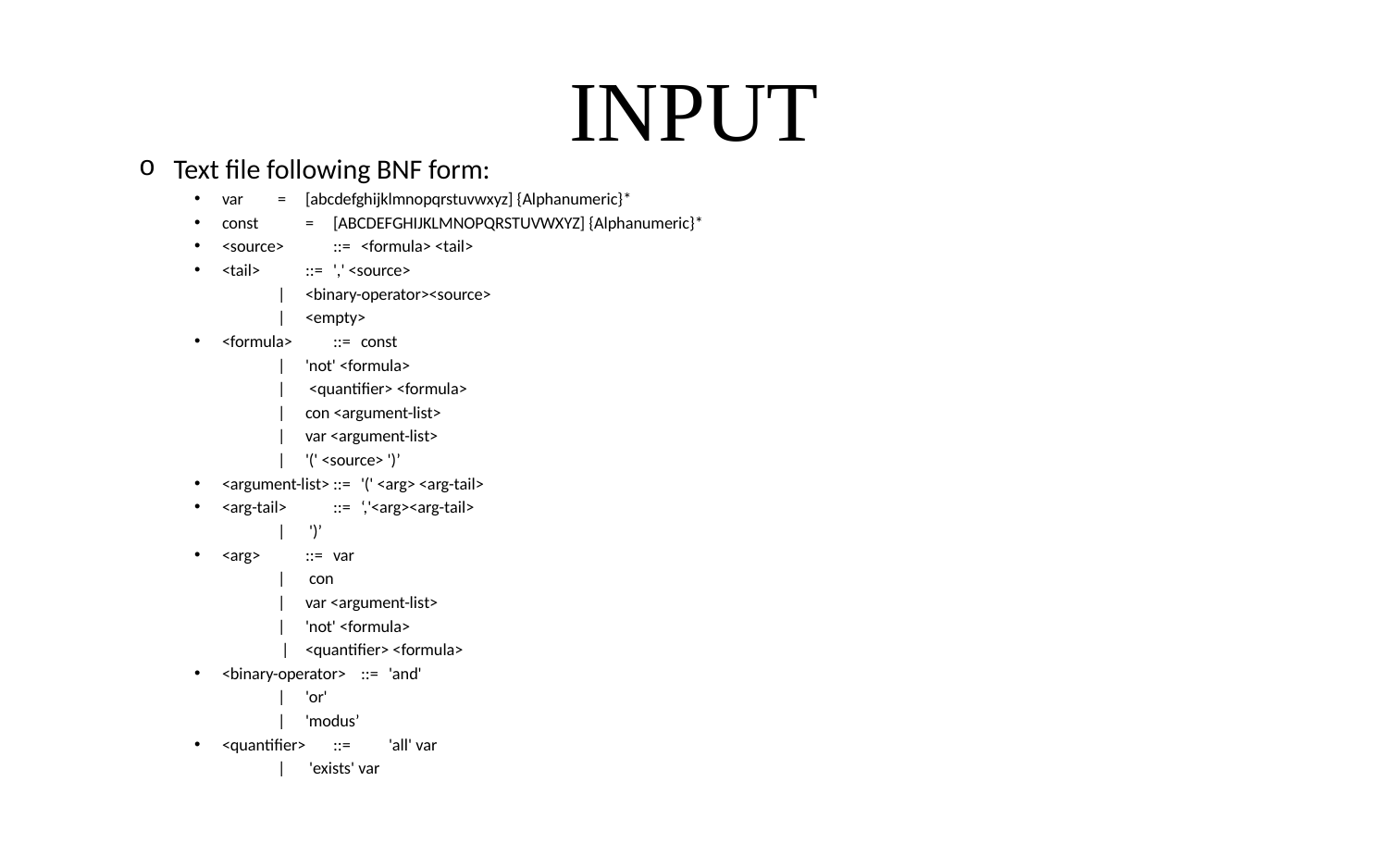

# INPUT
Text file following BNF form:
var		= 	[abcdefghijklmnopqrstuvwxyz] {Alphanumeric}*
const		= 	[ABCDEFGHIJKLMNOPQRSTUVWXYZ] {Alphanumeric}*
<source>		::= 	<formula> <tail>
<tail>		::= 	',' <source>
			|  	<binary-operator><source>
			|	<empty>
<formula>		::= 	const
			|  	'not' <formula>
			| 	 <quantifier> <formula>
			| 	con <argument-list>
			| 	var <argument-list>
			|	'(' <source> ')’
<argument-list>	::=	'(' <arg> <arg-tail>
<arg-tail> 		::= 	‘,'<arg><arg-tail>
			| 	 ')’
<arg> 		::= 	var
			|	 con
			|	var <argument-list>
			|	'not' <formula>
			 |	<quantifier> <formula>
<binary-operator> 	::= 	'and'
			| 	'or'
			| 	'modus’
<quantifier> 	::=   	'all' var
			| 	 'exists' var